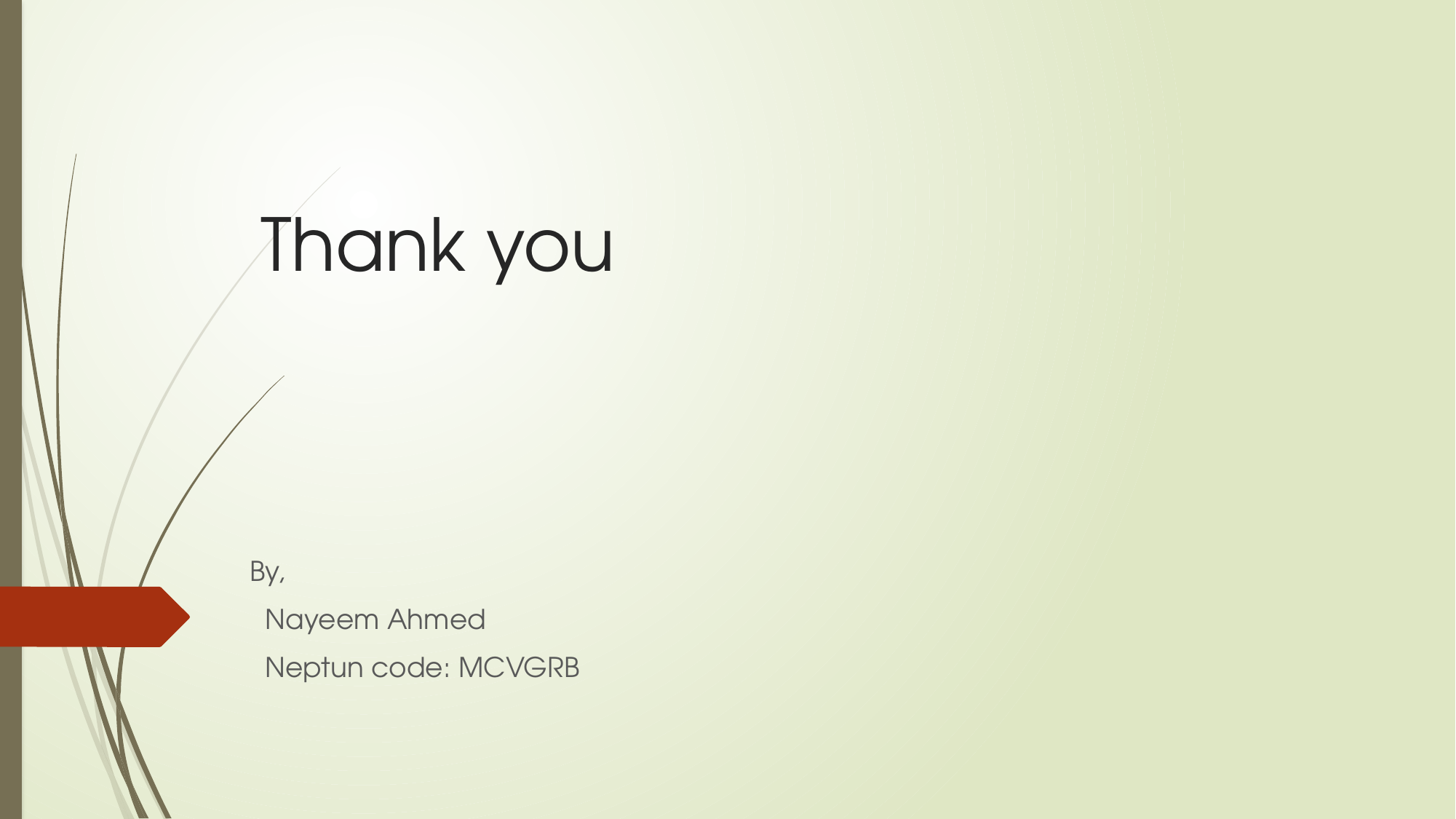

# Thank you
By,
  Nayeem Ahmed
  Neptun code: MCVGRB